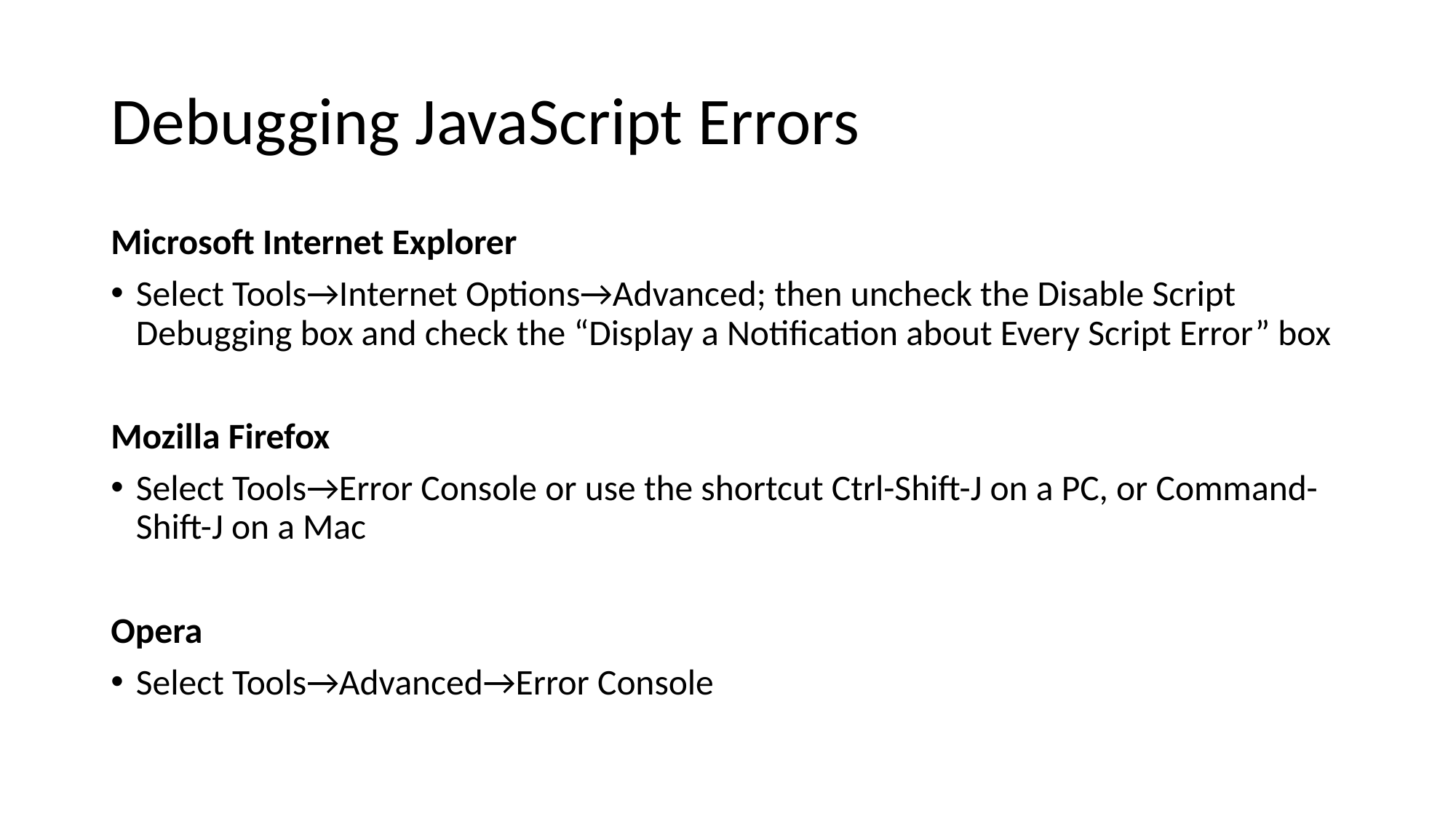

# Debugging JavaScript Errors
Microsoft Internet Explorer
Select Tools→Internet Options→Advanced; then uncheck the Disable Script Debugging box and check the “Display a Notification about Every Script Error” box

Mozilla Firefox
Select Tools→Error Console or use the shortcut Ctrl-Shift-J on a PC, or Command-Shift-J on a Mac

Opera
Select Tools→Advanced→Error Console